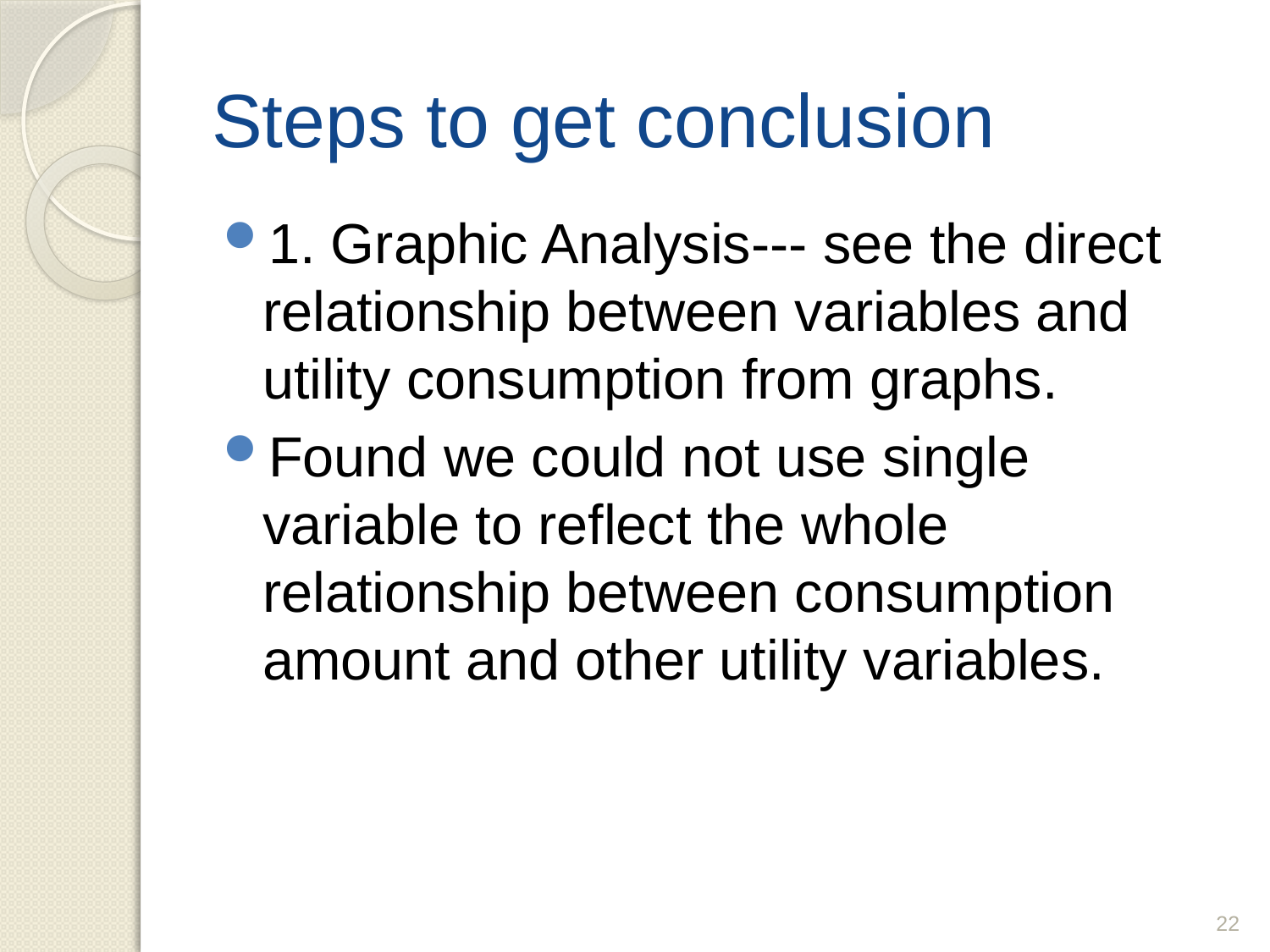

# Steps to get conclusion
1. Graphic Analysis--- see the direct relationship between variables and utility consumption from graphs.
Found we could not use single variable to reflect the whole relationship between consumption amount and other utility variables.
22